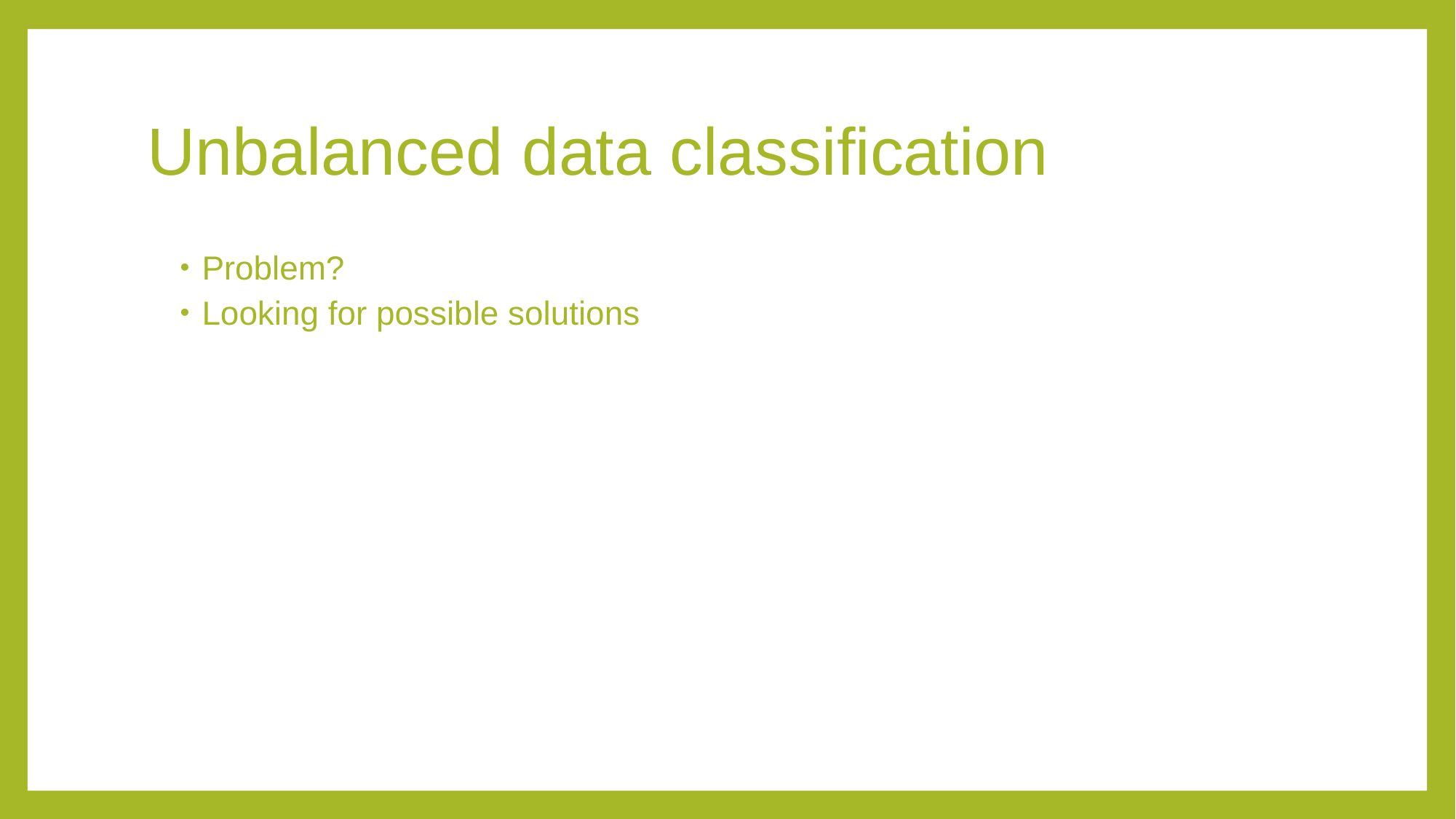

# Unbalanced data classification
Problem?
Looking for possible solutions